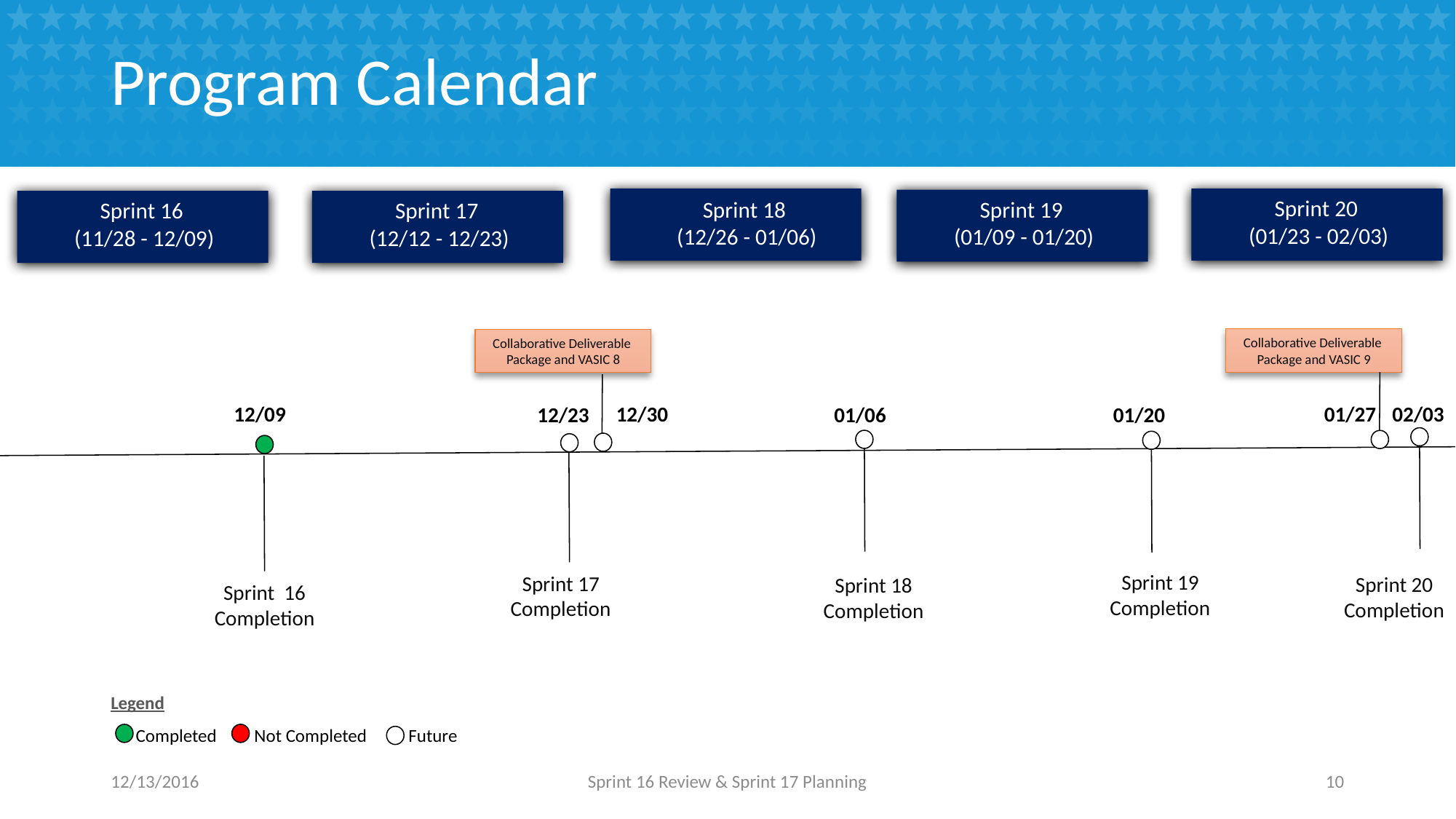

# Program Calendar

Sprint 18
 (12/26 - 01/06)

Sprint 20
 (01/23 - 02/03)

Sprint 19
 (01/09 - 01/20)

Sprint 16
 (11/28 - 12/09)

Sprint 17
 (12/12 - 12/23)
Collaborative Deliverable
Package and VASIC 9
Collaborative Deliverable
Package and VASIC 8
01/27
12/30
12/09
02/03
01/06
01/20
12/23

Sprint 19
Completion
Sprint 17
Completion
Sprint 20
Completion
Sprint 18
Completion
Sprint  16
Completion
Legend

      Completed         Not Completed          Future

12/13/2016
Sprint 16 Review & Sprint 17 Planning
10